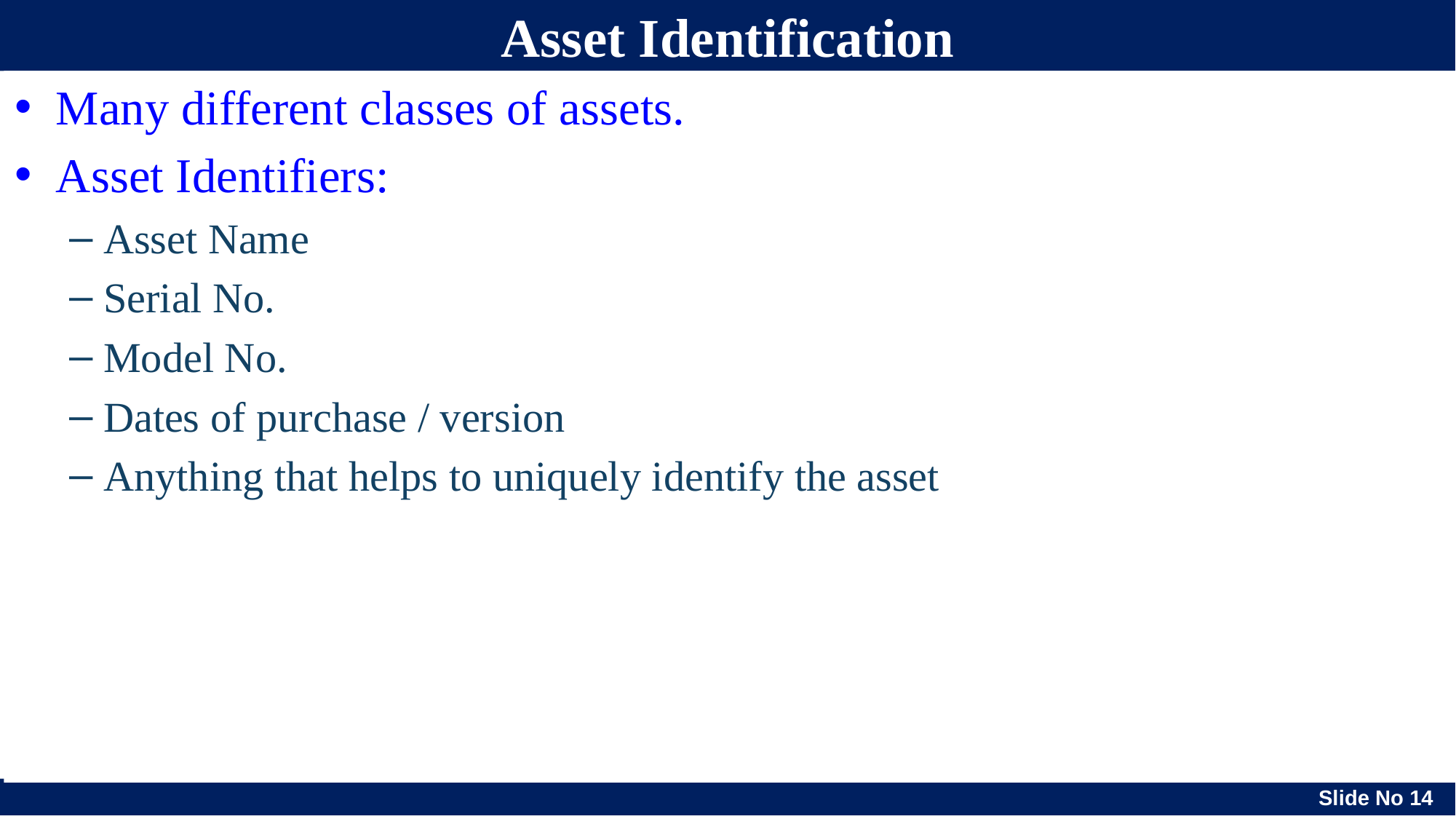

cs490ns-cotter
14
# Asset Identification
Many different classes of assets.
Asset Identifiers:
Asset Name
Serial No.
Model No.
Dates of purchase / version
Anything that helps to uniquely identify the asset